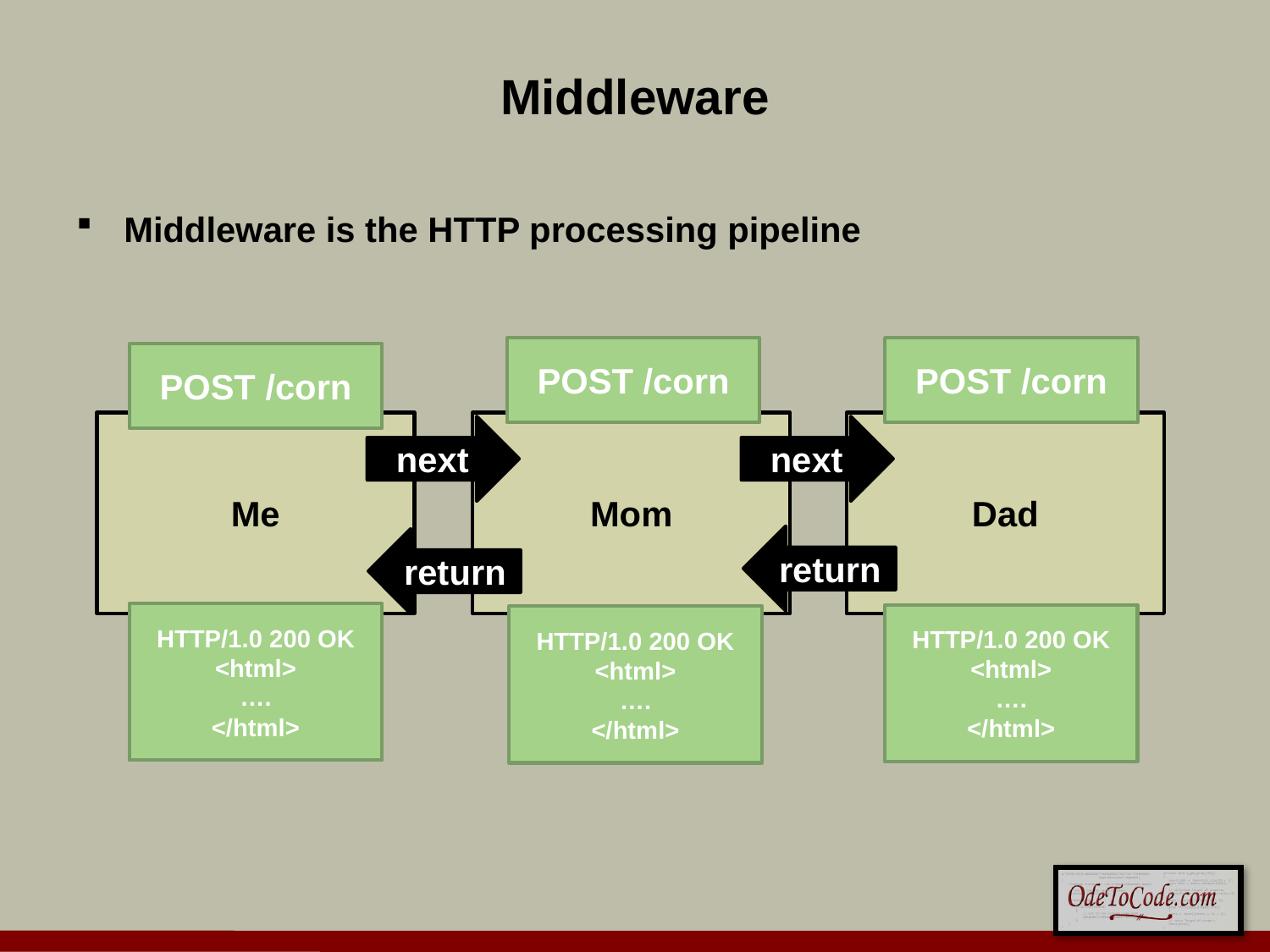

# Middleware
Middleware is the HTTP processing pipeline
POST /corn
POST /corn
POST /corn
Me
Mom
Dad
next
next
return
return
HTTP/1.0 200 OK
<html>
….
</html>
HTTP/1.0 200 OK
<html>
….
</html>
HTTP/1.0 200 OK
<html>
….
</html>